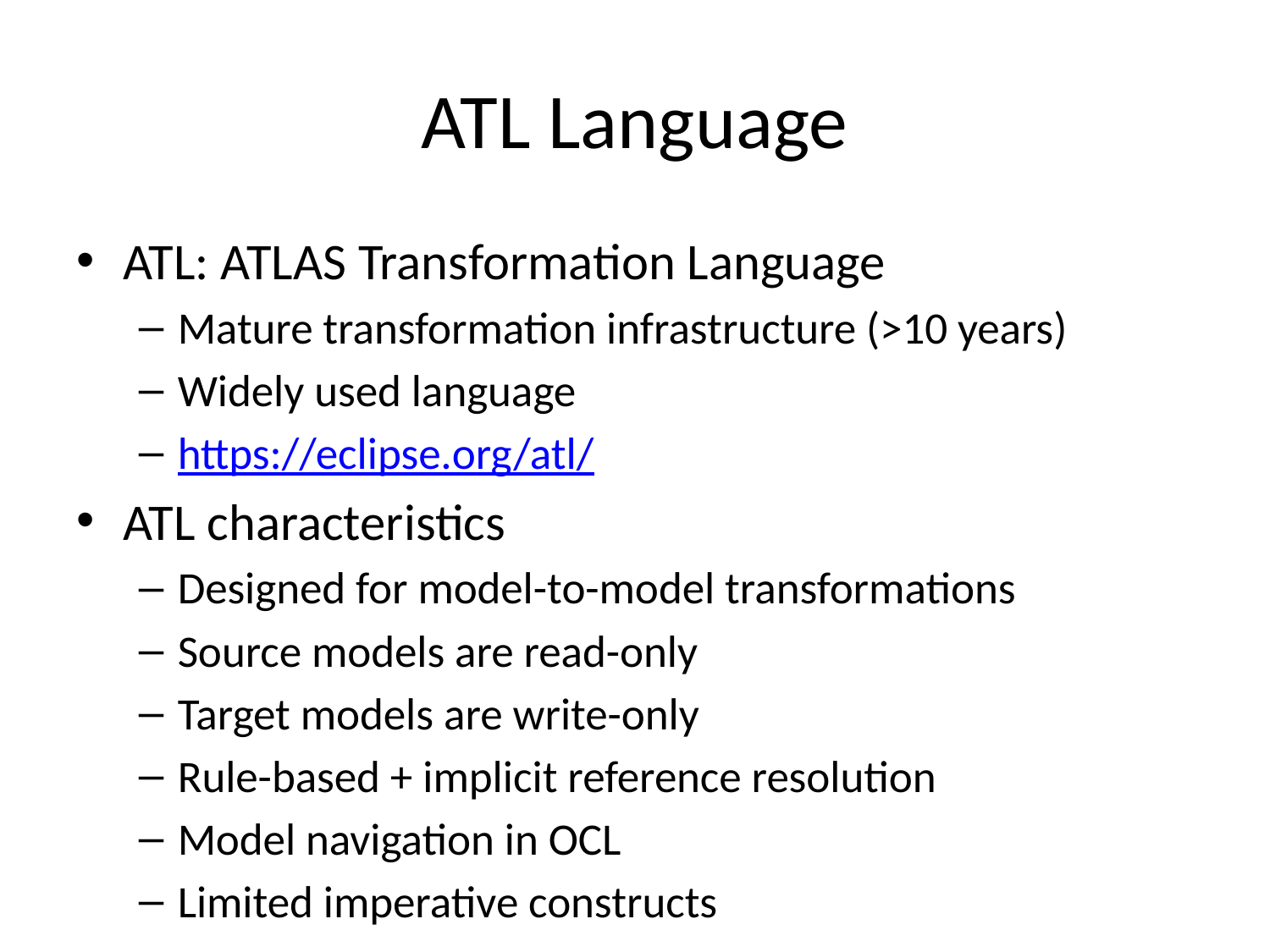

# ATL Language
ATL: ATLAS Transformation Language
Mature transformation infrastructure (>10 years)
Widely used language
https://eclipse.org/atl/
ATL characteristics
Designed for model-to-model transformations
Source models are read-only
Target models are write-only
Rule-based + implicit reference resolution
Model navigation in OCL
Limited imperative constructs